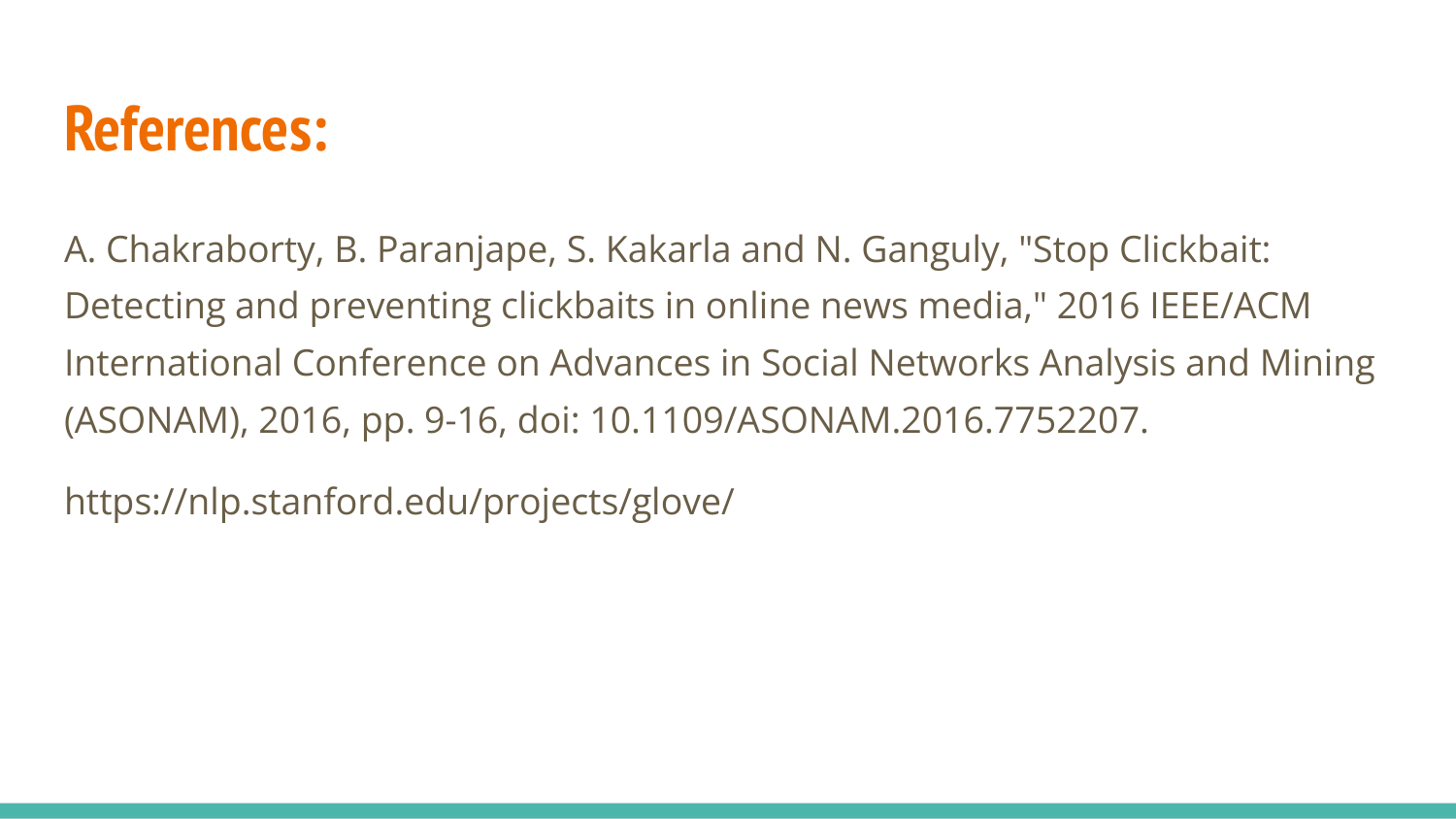

# References:
A. Chakraborty, B. Paranjape, S. Kakarla and N. Ganguly, "Stop Clickbait: Detecting and preventing clickbaits in online news media," 2016 IEEE/ACM International Conference on Advances in Social Networks Analysis and Mining (ASONAM), 2016, pp. 9-16, doi: 10.1109/ASONAM.2016.7752207.
https://nlp.stanford.edu/projects/glove/